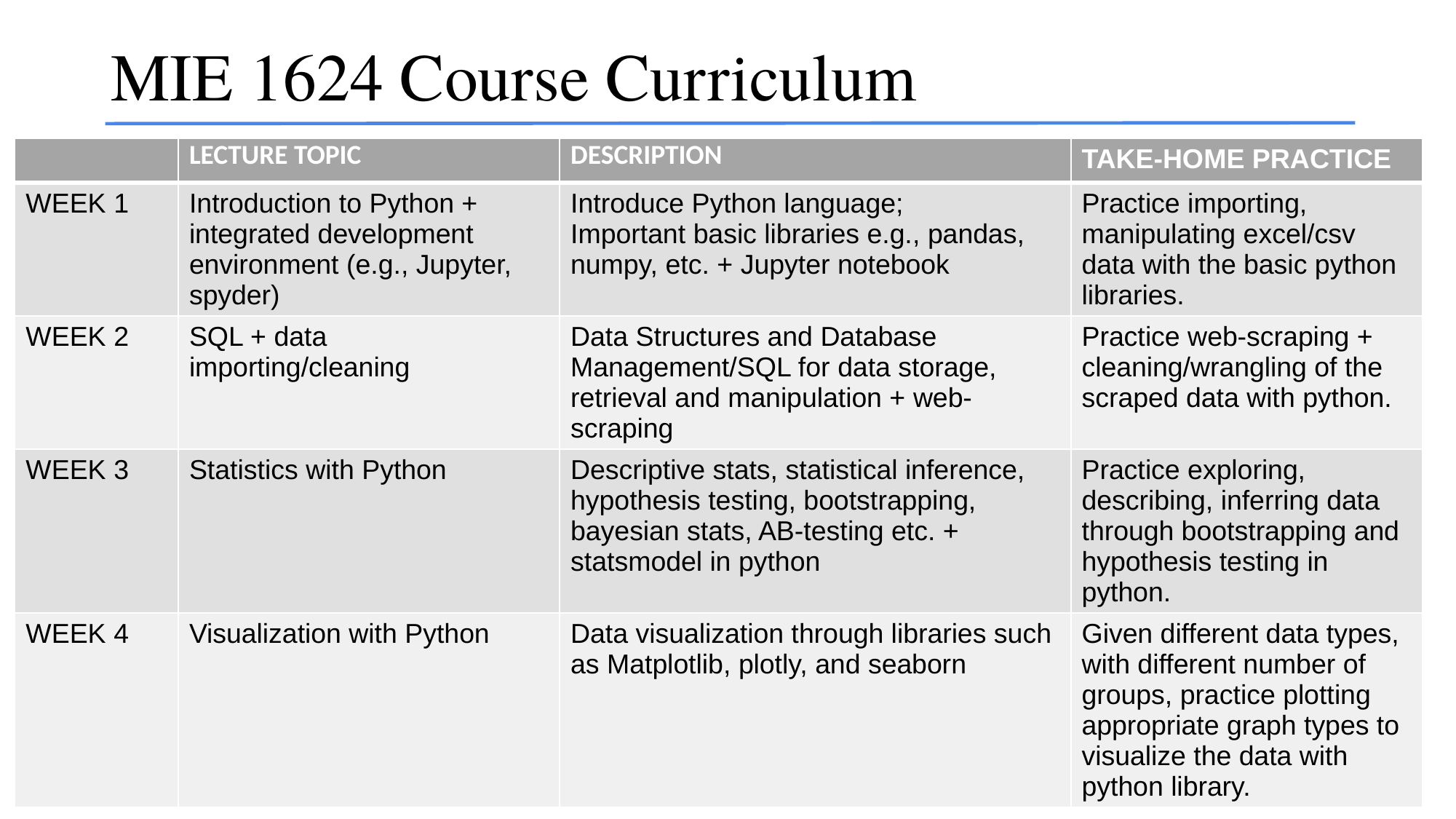

# MIE 1624 Course Curriculum
|  | LECTURE TOPIC | DESCRIPTION | TAKE-HOME PRACTICE |
| --- | --- | --- | --- |
| WEEK 1 | Introduction to Python + integrated development environment (e.g., Jupyter, spyder) | Introduce Python language; Important basic libraries e.g., pandas, numpy, etc. + Jupyter notebook | Practice importing, manipulating excel/csv data with the basic python libraries. |
| WEEK 2 | SQL + data importing/cleaning | Data Structures and Database Management/SQL for data storage, retrieval and manipulation + web-scraping | Practice web-scraping + cleaning/wrangling of the scraped data with python. |
| WEEK 3 | Statistics with Python | Descriptive stats, statistical inference, hypothesis testing, bootstrapping, bayesian stats, AB-testing etc. + statsmodel in python | Practice exploring, describing, inferring data through bootstrapping and hypothesis testing in python. |
| WEEK 4 | Visualization with Python | Data visualization through libraries such as Matplotlib, plotly, and seaborn | Given different data types, with different number of groups, practice plotting appropriate graph types to visualize the data with python library. |